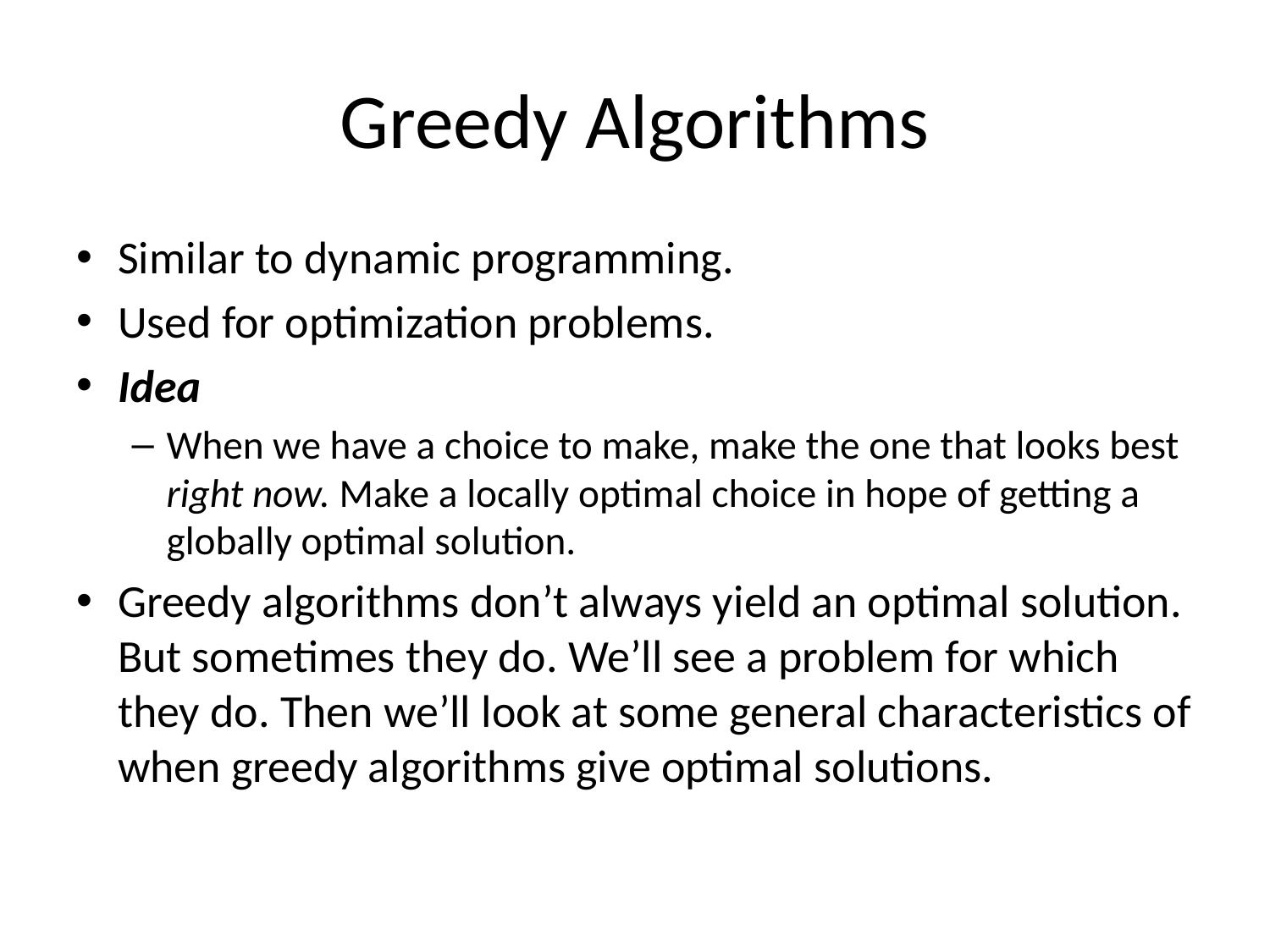

# Greedy Algorithms
Similar to dynamic programming.
Used for optimization problems.
Idea
When we have a choice to make, make the one that looks best right now. Make a locally optimal choice in hope of getting a globally optimal solution.
Greedy algorithms don’t always yield an optimal solution. But sometimes they do. We’ll see a problem for which they do. Then we’ll look at some general characteristics of when greedy algorithms give optimal solutions.